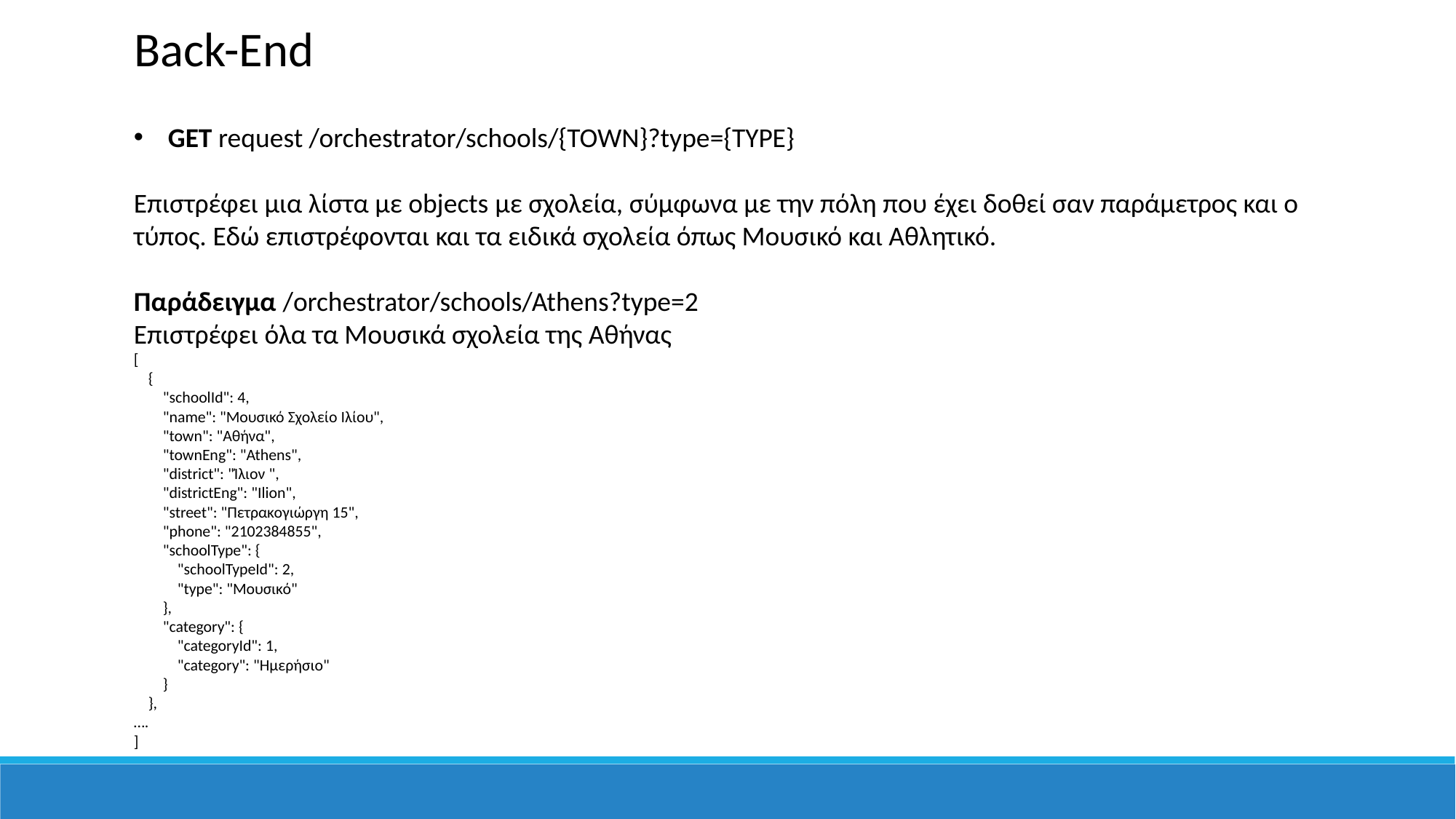

Back-End
GET request /orchestrator/schools/{TOWN}?type={TYPE}

Επιστρέφει μια λίστα με objects με σχολεία, σύμφωνα με την πόλη που έχει δοθεί σαν παράμετρος και ο τύπος. Εδώ επιστρέφονται και τα ειδικά σχολεία όπως Μουσικό και Αθλητικό.

Παράδειγμα /orchestrator/schools/Athens?type=2
Επιστρέφει όλα τα Μουσικά σχολεία της Αθήνας
[
    {
        "schoolId": 4,
        "name": "Μουσικό Σχολείο Ιλίου",
        "town": "Αθήνα",
        "townEng": "Athens",
        "district": "Ίλιον ",
        "districtEng": "Ilion",
        "street": "Πετρακογιώργη 15",
        "phone": "2102384855",
        "schoolType": {
            "schoolTypeId": 2,
            "type": "Μουσικό"
        },
        "category": {
            "categoryId": 1,
            "category": "Ημερήσιο"
        }
    },
….
]